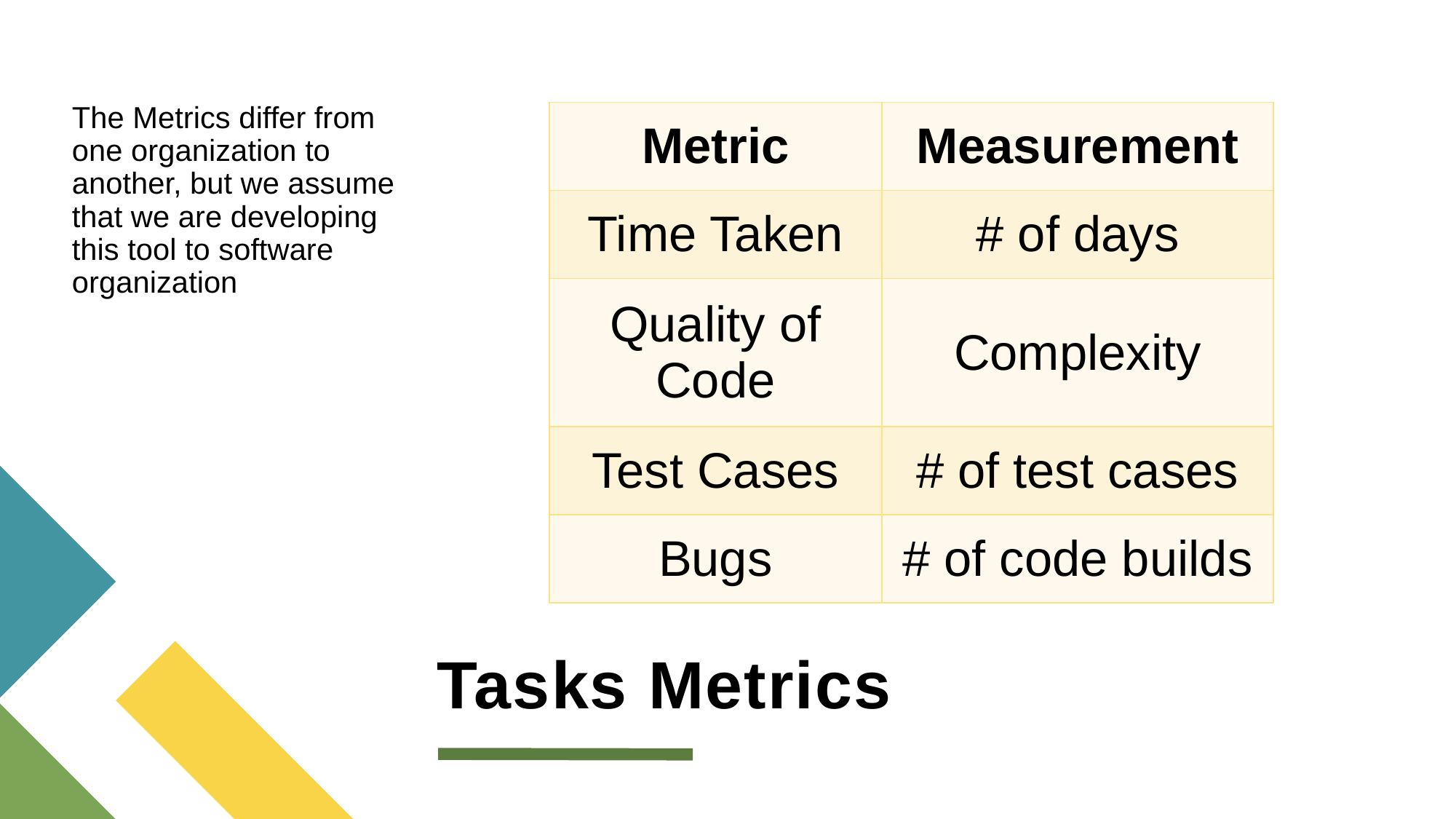

The Metrics differ from one organization to another, but we assume that we are developing this tool to software organization
| Metric | Measurement |
| --- | --- |
| Time Taken | # of days |
| Quality of Code | Complexity |
| Test Cases | # of test cases |
| Bugs | # of code builds |
# Tasks Metrics